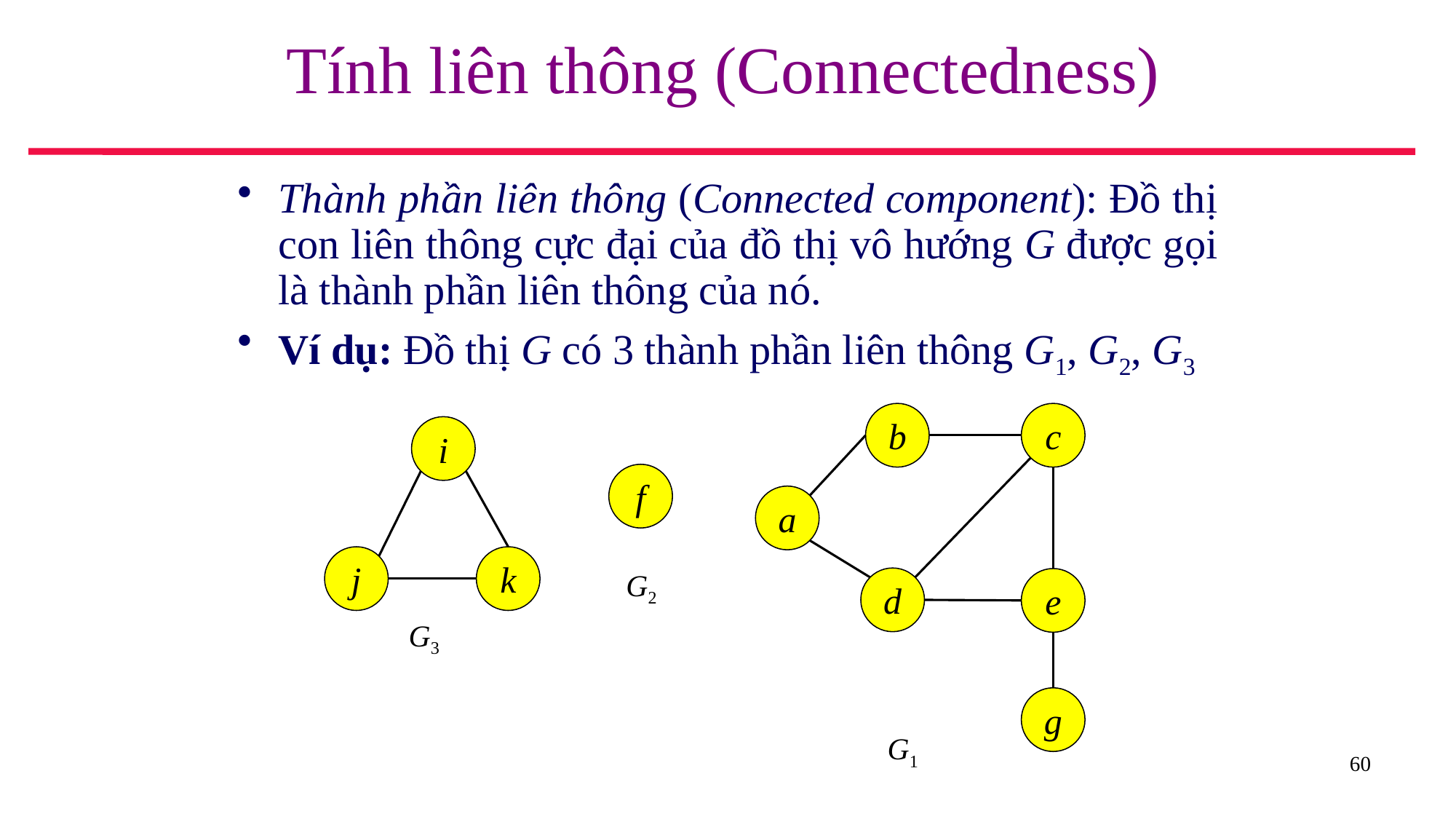

# Tính liên thông (Connectedness)
Thành phần liên thông (Connected component): Đồ thị con liên thông cực đại của đồ thị vô hướng G được gọi là thành phần liên thông của nó.
Ví dụ: Đồ thị G có 3 thành phần liên thông G1, G2, G3

b
c
a
d
e
g
G1
i
f
j
k
G2
G3
60